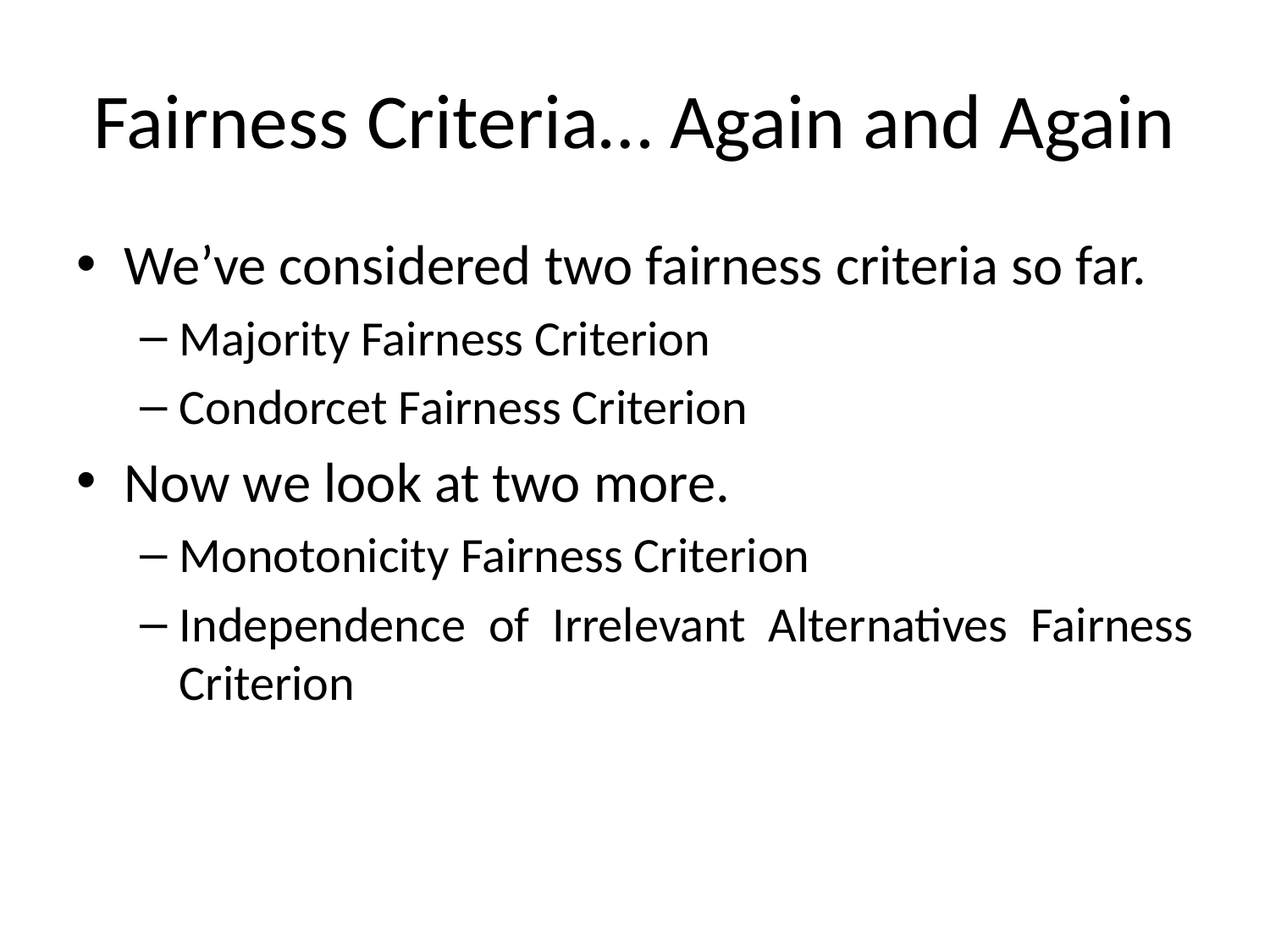

# Fairness Criteria… Again and Again
We’ve considered two fairness criteria so far.
Majority Fairness Criterion
Condorcet Fairness Criterion
Now we look at two more.
Monotonicity Fairness Criterion
Independence of Irrelevant Alternatives Fairness Criterion